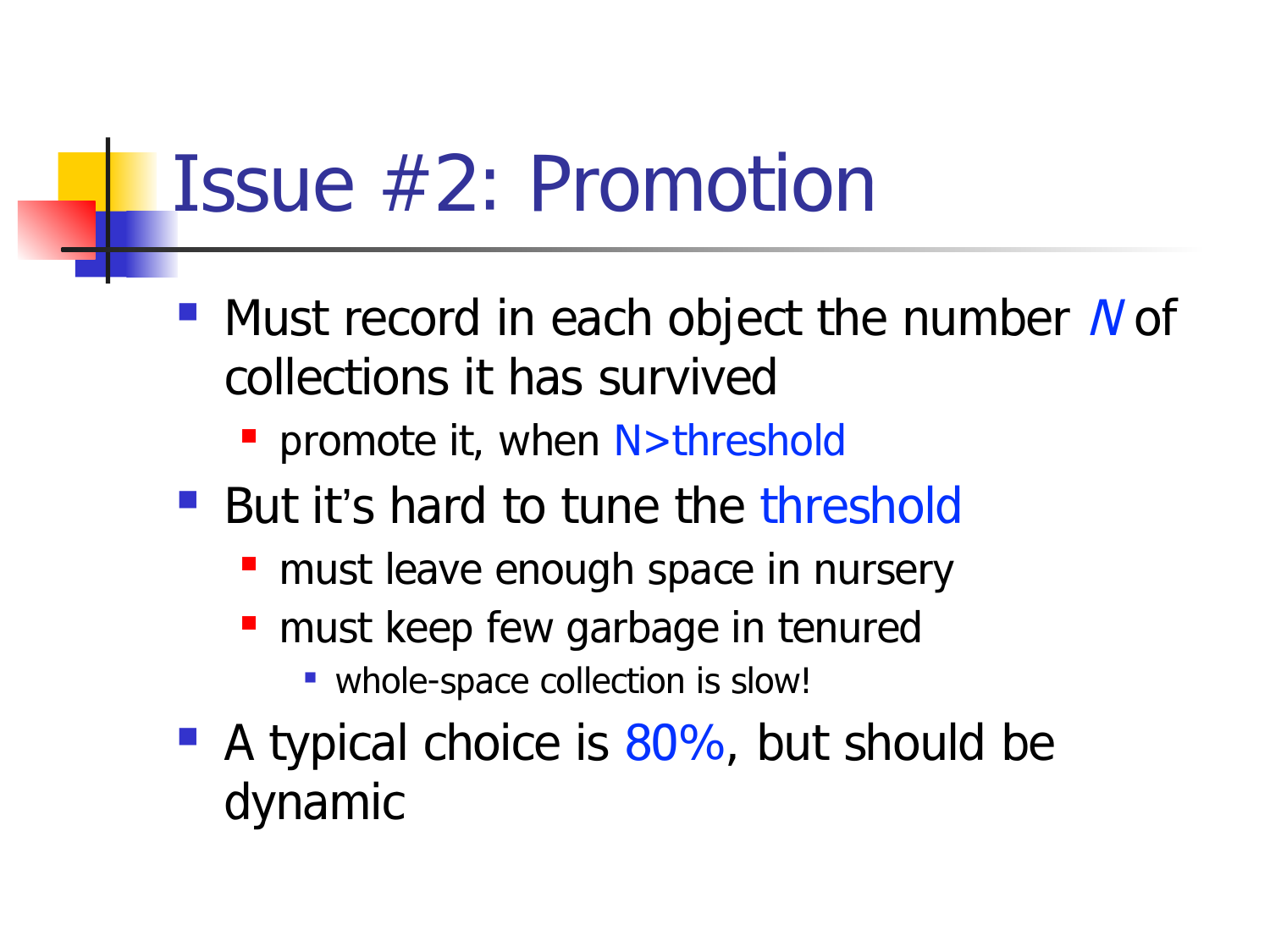

# Issue #2: Promotion
Must record in each object the number N of collections it has survived
promote it, when N>threshold
But it’s hard to tune the threshold
must leave enough space in nursery
must keep few garbage in tenured
whole-space collection is slow!
A typical choice is 80%, but should be dynamic